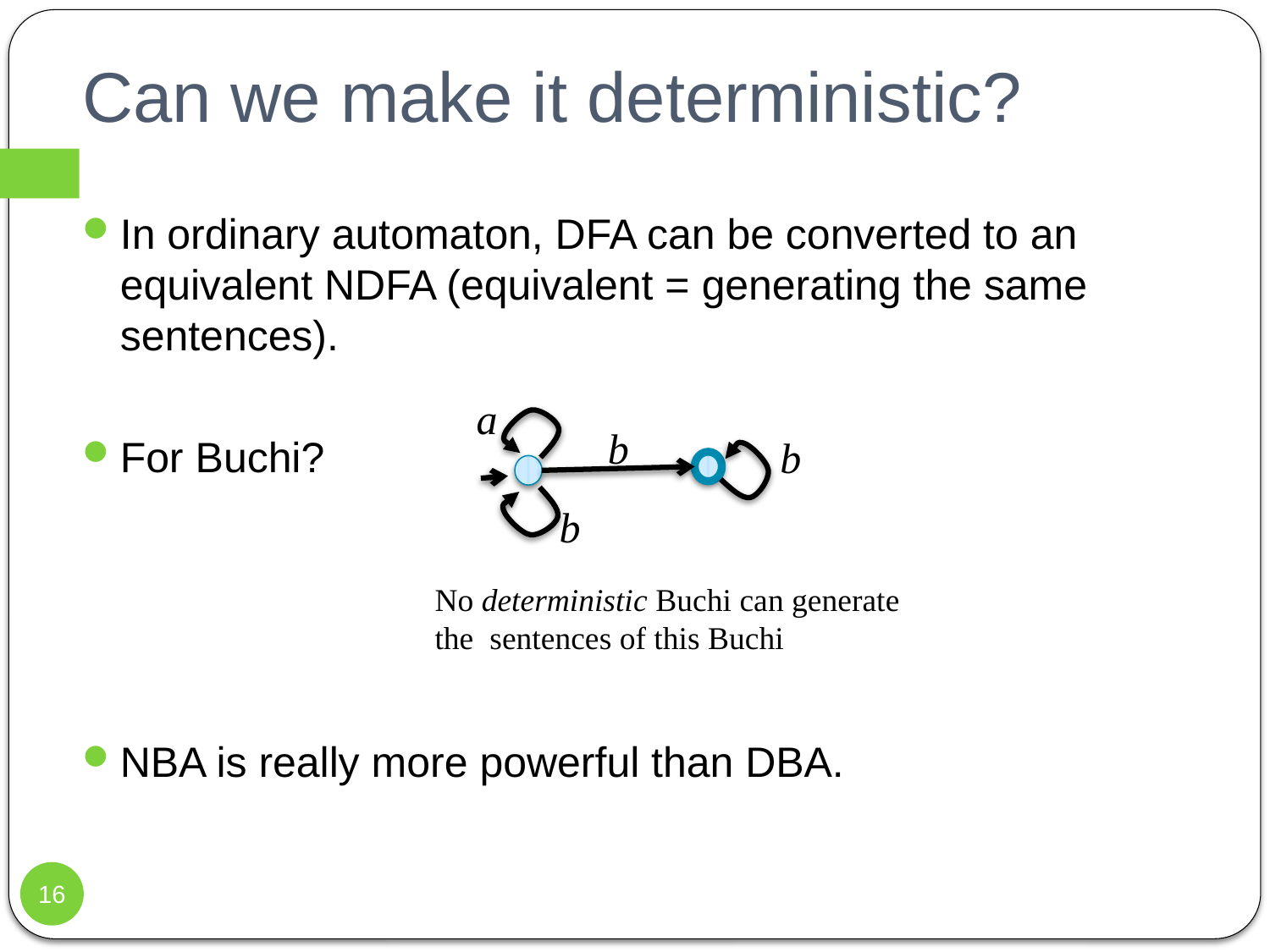

# Can we make it deterministic?
In ordinary automaton, DFA can be converted to an equivalent NDFA (equivalent = generating the same sentences).

For Buchi?

NBA is really more powerful than DBA.
a

b
b

b
No deterministic Buchi can generate  the  sentences of this Buchi
16